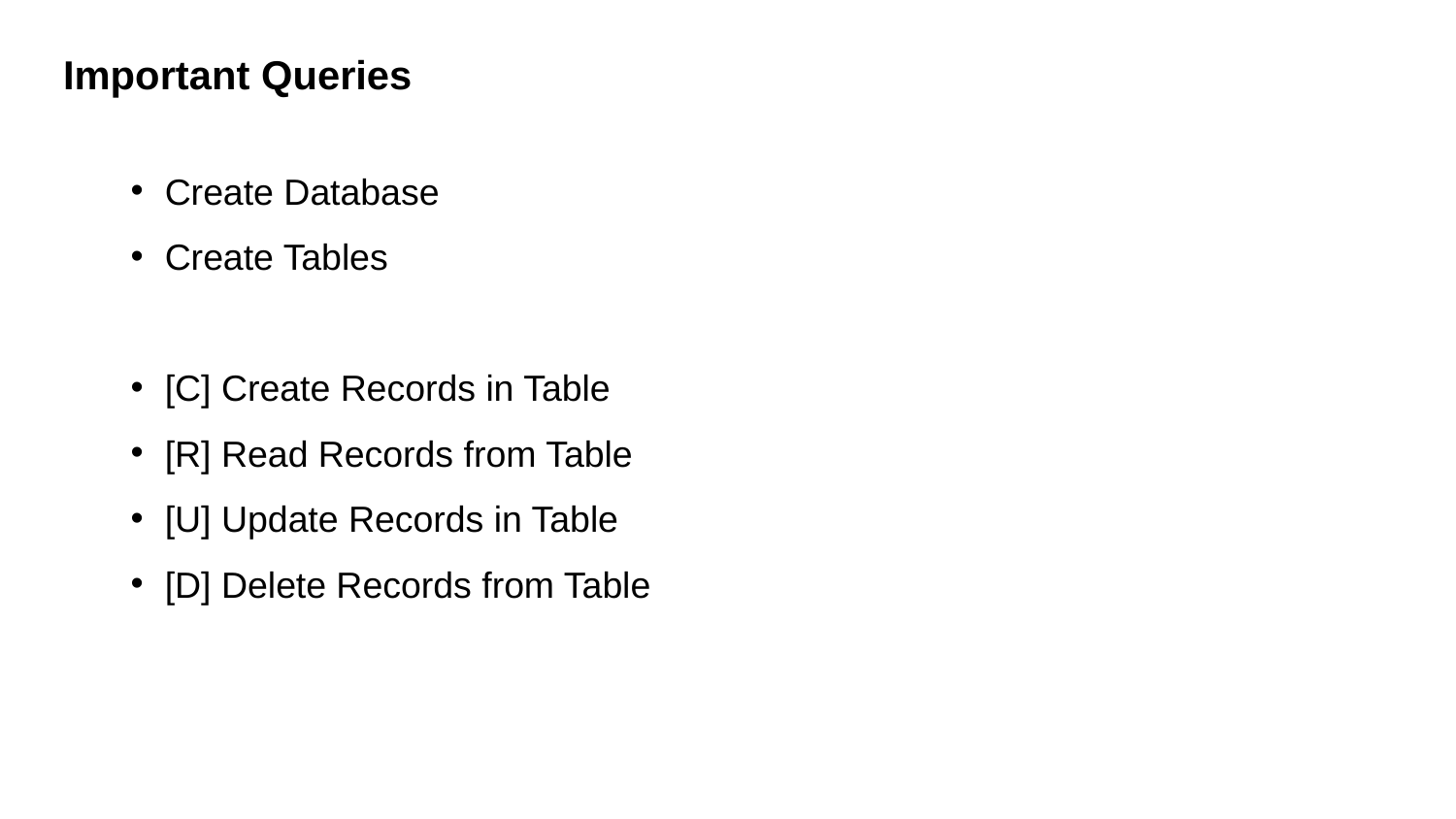

# Important Queries
Create Database
Create Tables

[C] Create Records in Table
[R] Read Records from Table
[U] Update Records in Table
[D] Delete Records from Table